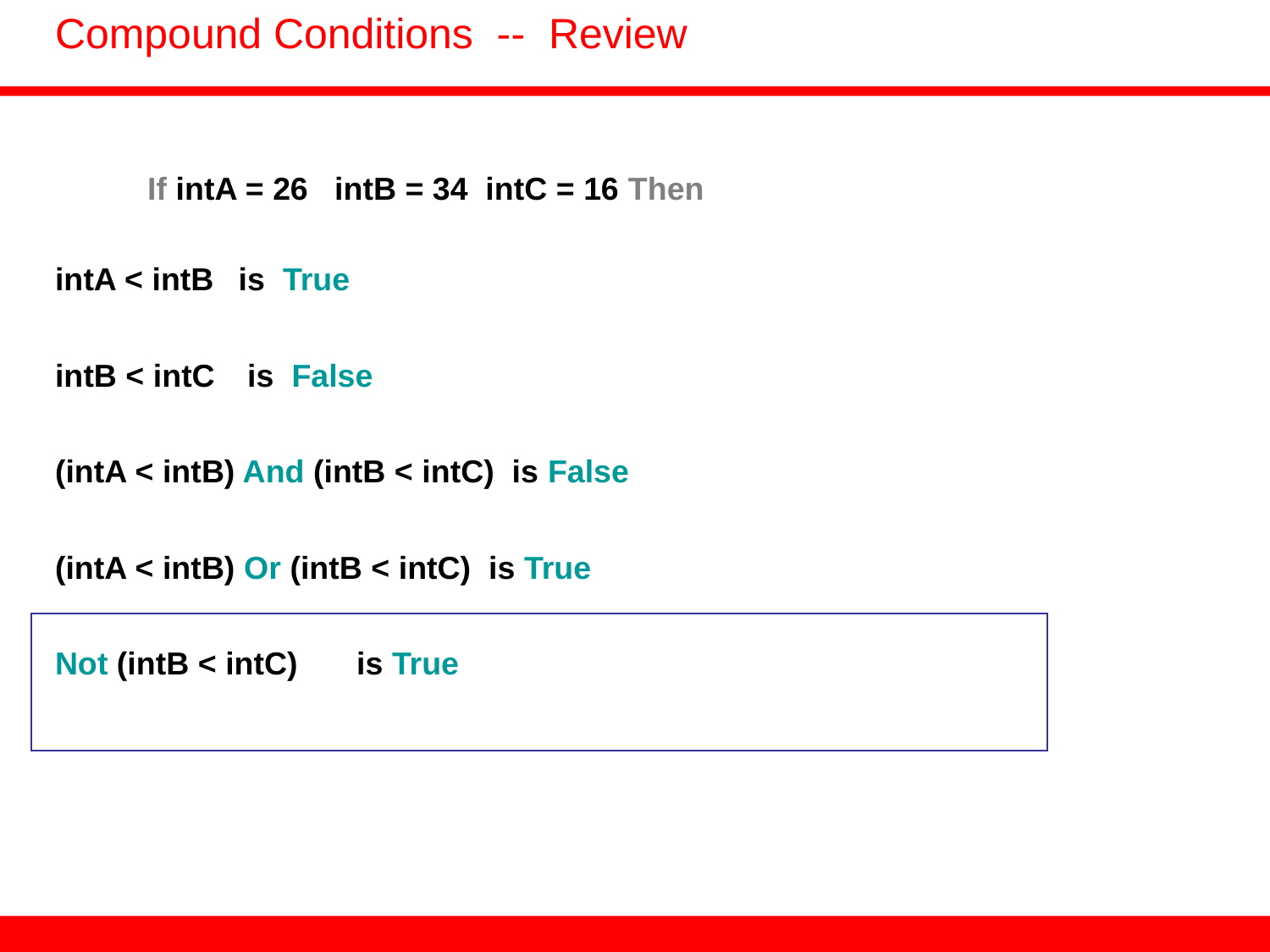

# Compound Conditions  --  Review
If intA = 26   intB = 34  intC = 16 Then

intA < intB	 is  True

intB < intC	  is  False

(intA < intB) And (intB < intC)  is False

(intA < intB) Or (intB < intC)  is True

Not (intB < intC)	is True